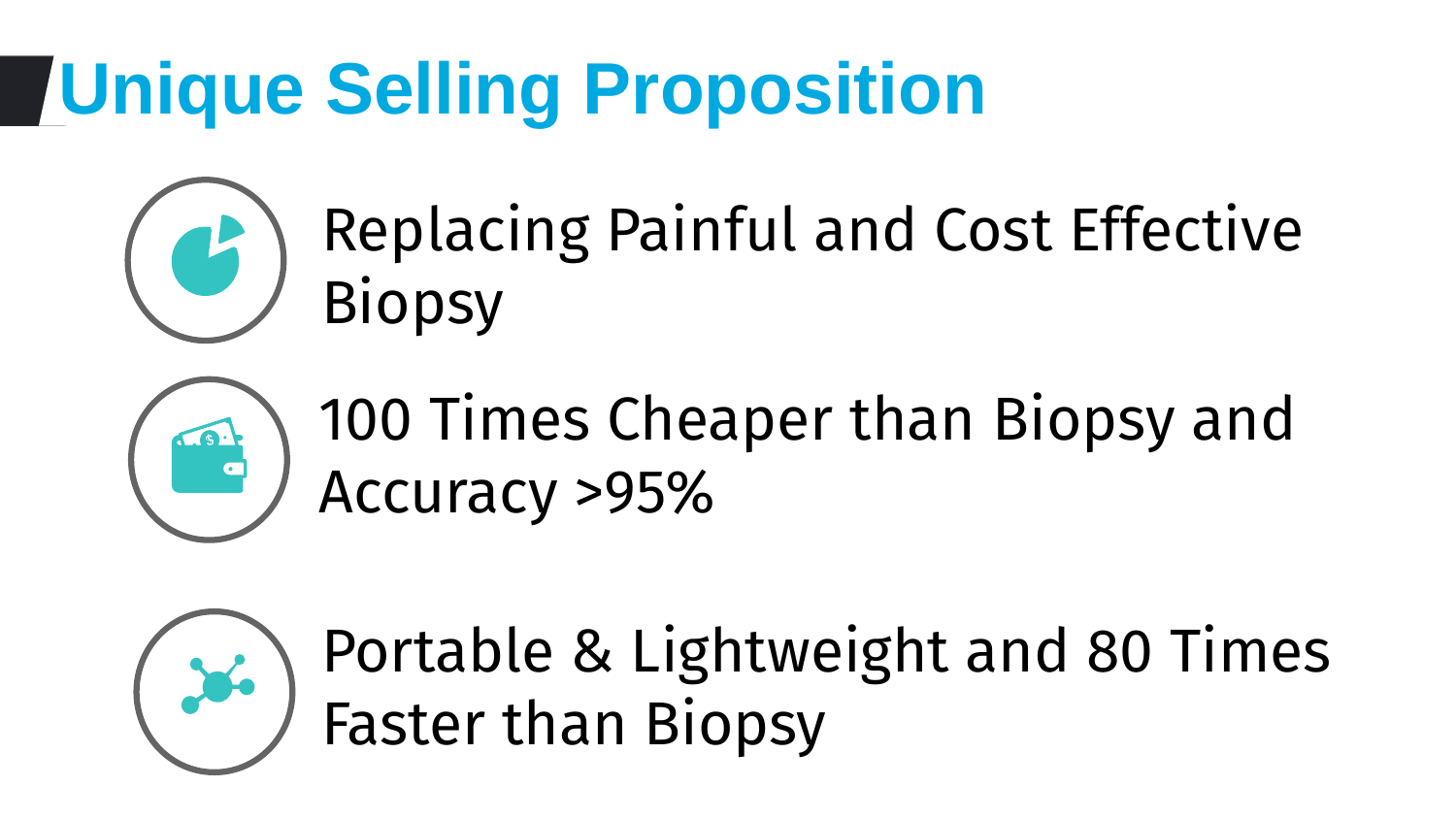

# Unique Selling Proposition

Replacing Painful and Cost Effective Biopsy

100 Times Cheaper than Biopsy and
Accuracy >95%

Portable & Lightweight and 80 Times Faster than Biopsy